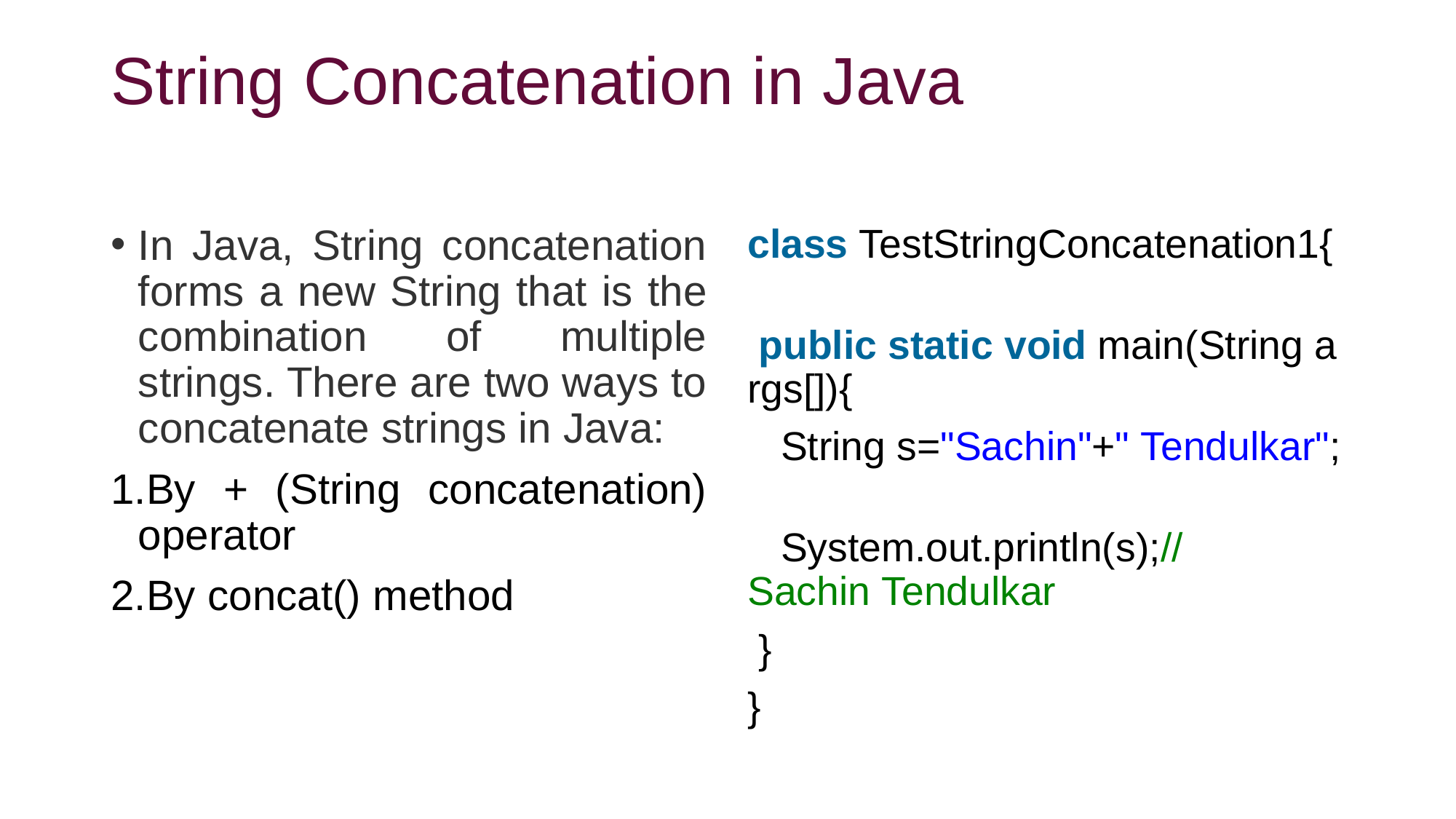

# String Concatenation in Java
In Java, String concatenation forms a new String that is the combination of multiple strings. There are two ways to concatenate strings in Java:
By + (String concatenation) operator
By concat() method

class TestStringConcatenation1{
 public static void main(String args[]){
   String s="Sachin"+" Tendulkar";
   System.out.println(s);//Sachin Tendulkar
 }
}